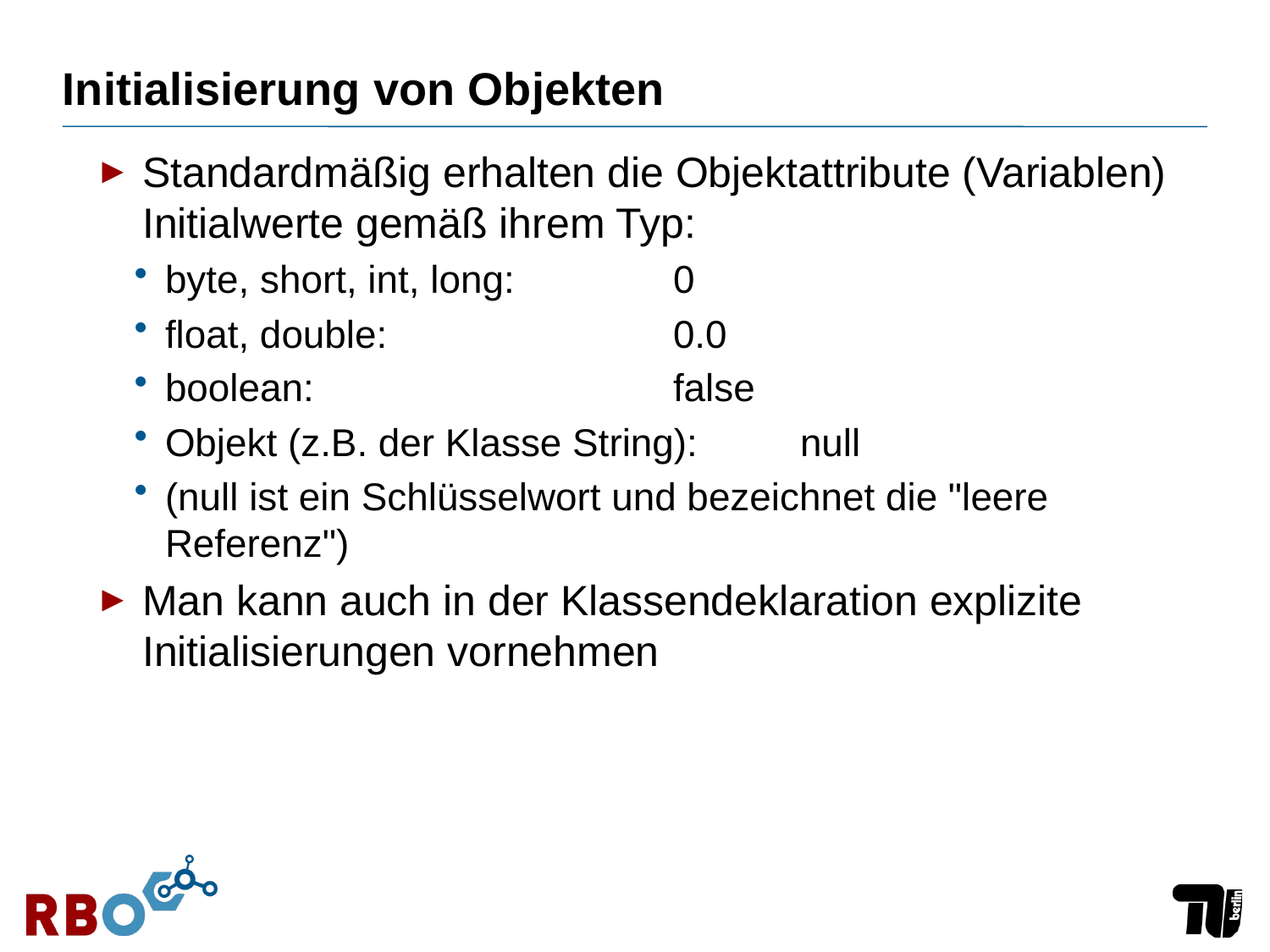

# Initialisierung von Objekten
Standardmäßig erhalten die Objektattribute (Variablen) Initialwerte gemäß ihrem Typ:
byte, short, int, long:		0
float, double:			0.0
boolean:			false
Objekt (z.B. der Klasse String):	null
(null ist ein Schlüsselwort und bezeichnet die "leere Referenz")
Man kann auch in der Klassendeklaration explizite Initialisierungen vornehmen